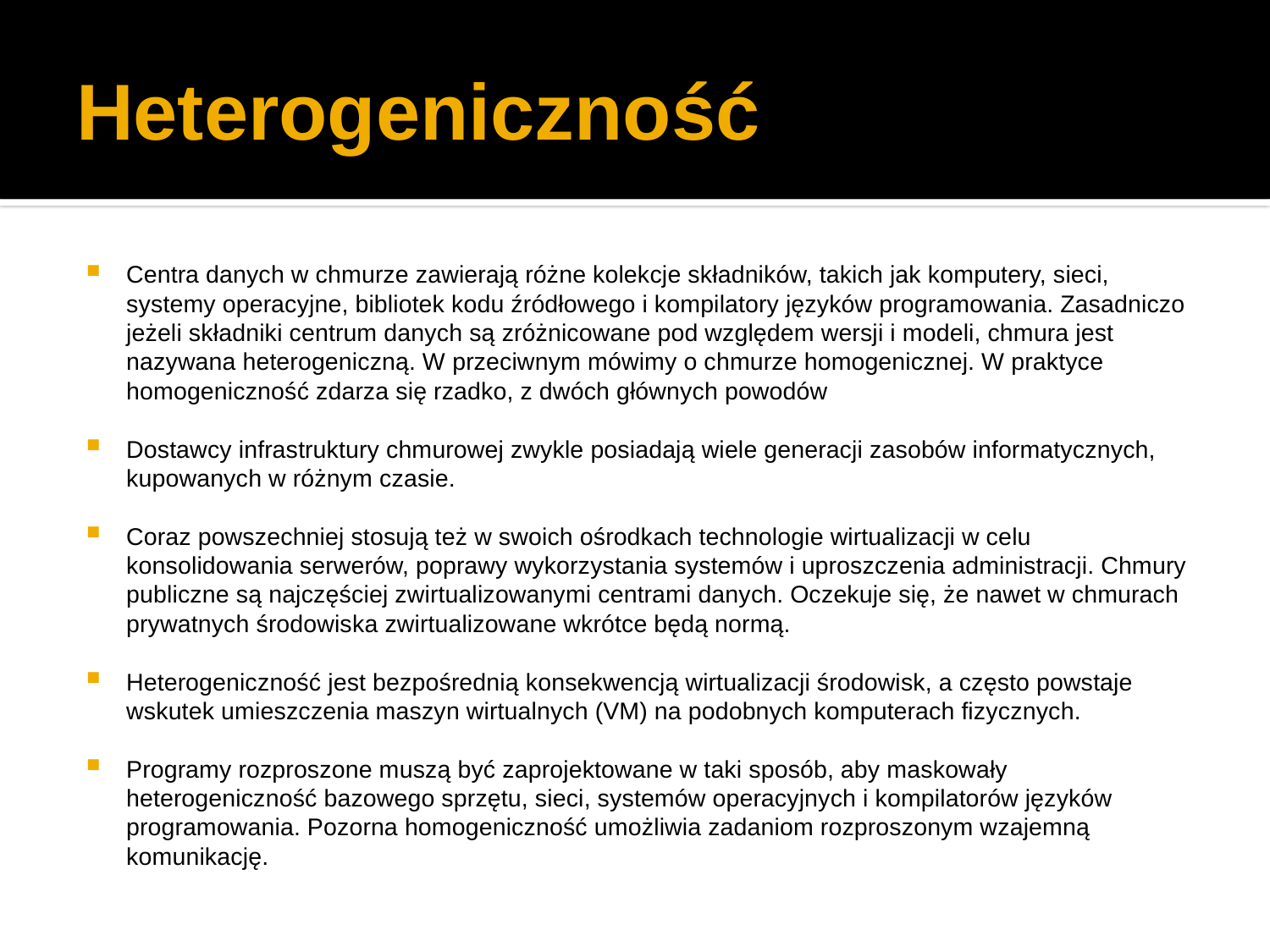

# Heterogeniczność
Centra danych w chmurze zawierają różne kolekcje składników, takich jak komputery, sieci, systemy operacyjne, bibliotek kodu źródłowego i kompilatory języków programowania. Zasadniczo jeżeli składniki centrum danych są zróżnicowane pod względem wersji i modeli, chmura jest nazywana heterogeniczną. W przeciwnym mówimy o chmurze homogenicznej. W praktyce homogeniczność zdarza się rzadko, z dwóch głównych powodów

Dostawcy infrastruktury chmurowej zwykle posiadają wiele generacji zasobów informatycznych, kupowanych w różnym czasie.

Coraz powszechniej stosują też w swoich ośrodkach technologie wirtualizacji w celu konsolidowania serwerów, poprawy wykorzystania systemów i uproszczenia administracji. Chmury publiczne są najczęściej zwirtualizowanymi centrami danych. Oczekuje się, że nawet w chmurach prywatnych środowiska zwirtualizowane wkrótce będą normą.

Heterogeniczność jest bezpośrednią konsekwencją wirtualizacji środowisk, a często powstaje wskutek umieszczenia maszyn wirtualnych (VM) na podobnych komputerach fizycznych.

Programy rozproszone muszą być zaprojektowane w taki sposób, aby maskowały heterogeniczność bazowego sprzętu, sieci, systemów operacyjnych i kompilatorów języków programowania. Pozorna homogeniczność umożliwia zadaniom rozproszonym wzajemną komunikację.